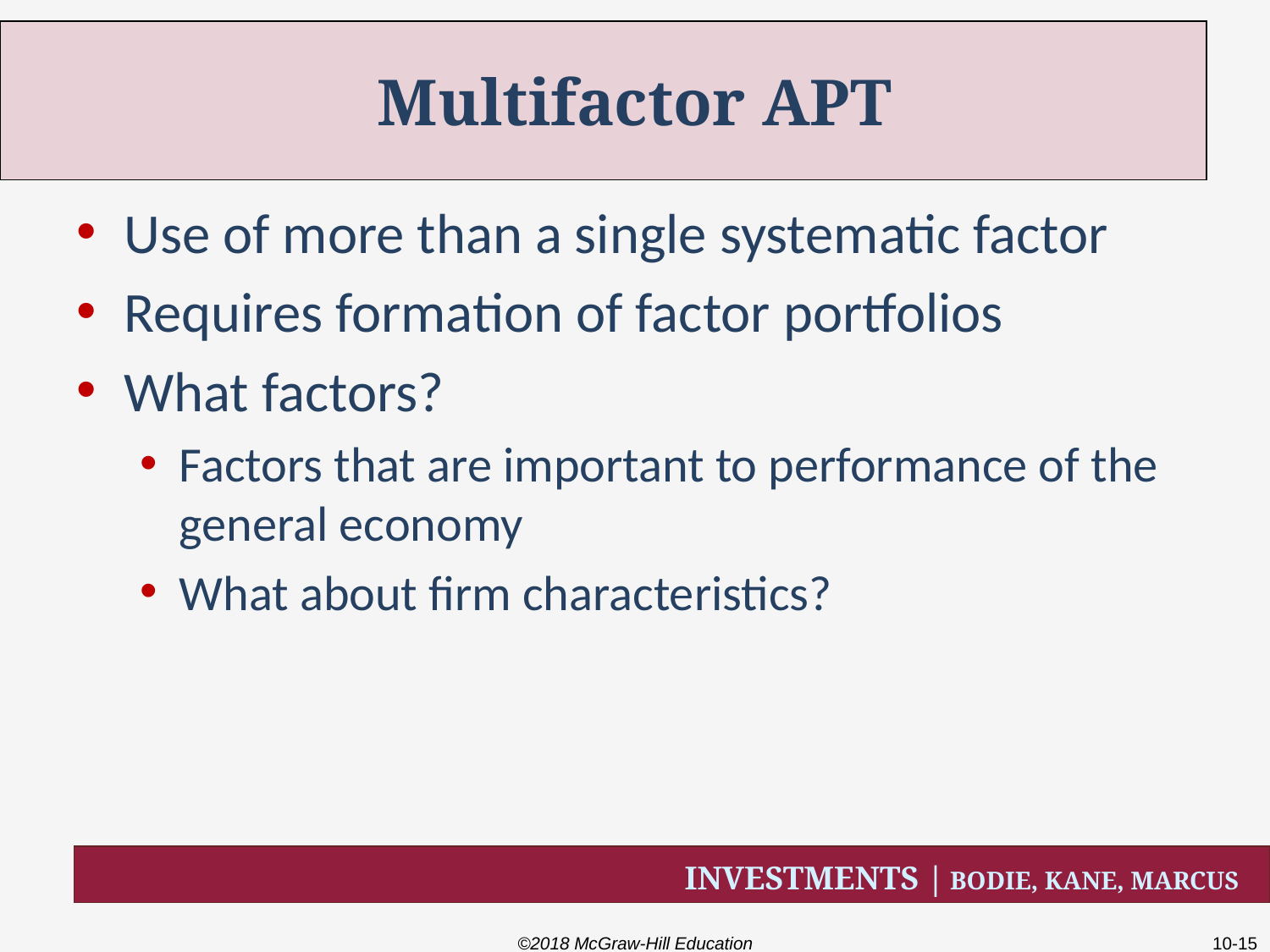

# Multifactor APT
Use of more than a single systematic factor
Requires formation of factor portfolios
What factors?
Factors that are important to performance of the general economy
What about firm characteristics?
©2018 McGraw-Hill Education
10-15